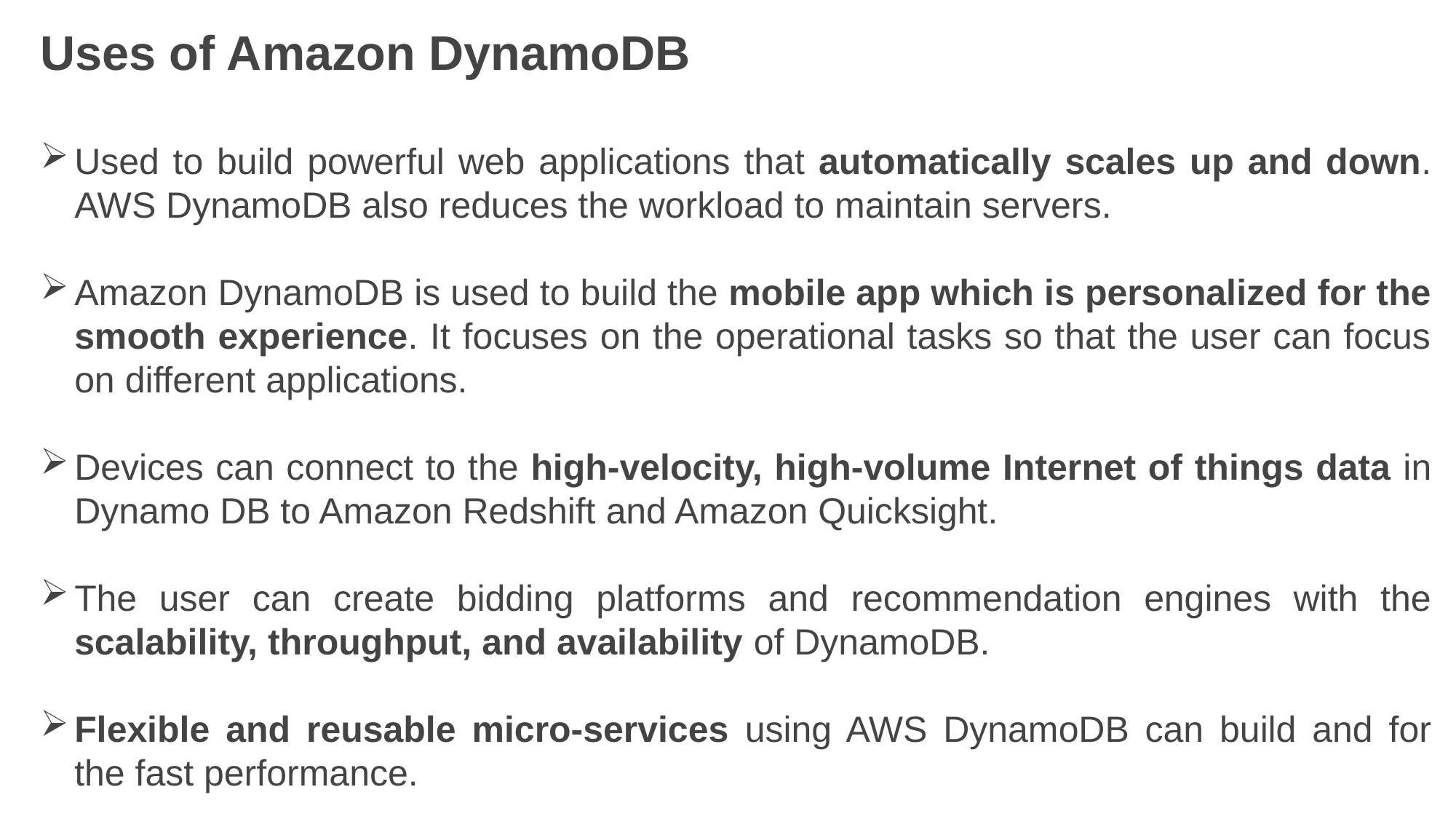

Uses of Amazon DynamoDB

Used to build powerful web applications that automatically scales up and down. AWS DynamoDB also reduces the workload to maintain servers.

Amazon DynamoDB is used to build the mobile app which is personalized for the smooth experience. It focuses on the operational tasks so that the user can focus on different applications.

Devices can connect to the high-velocity, high-volume Internet of things data in Dynamo DB to Amazon Redshift and Amazon Quicksight.

The user can create bidding platforms and recommendation engines with the scalability, throughput, and availability of DynamoDB.

Flexible and reusable micro-services using AWS DynamoDB can build and for the fast performance.